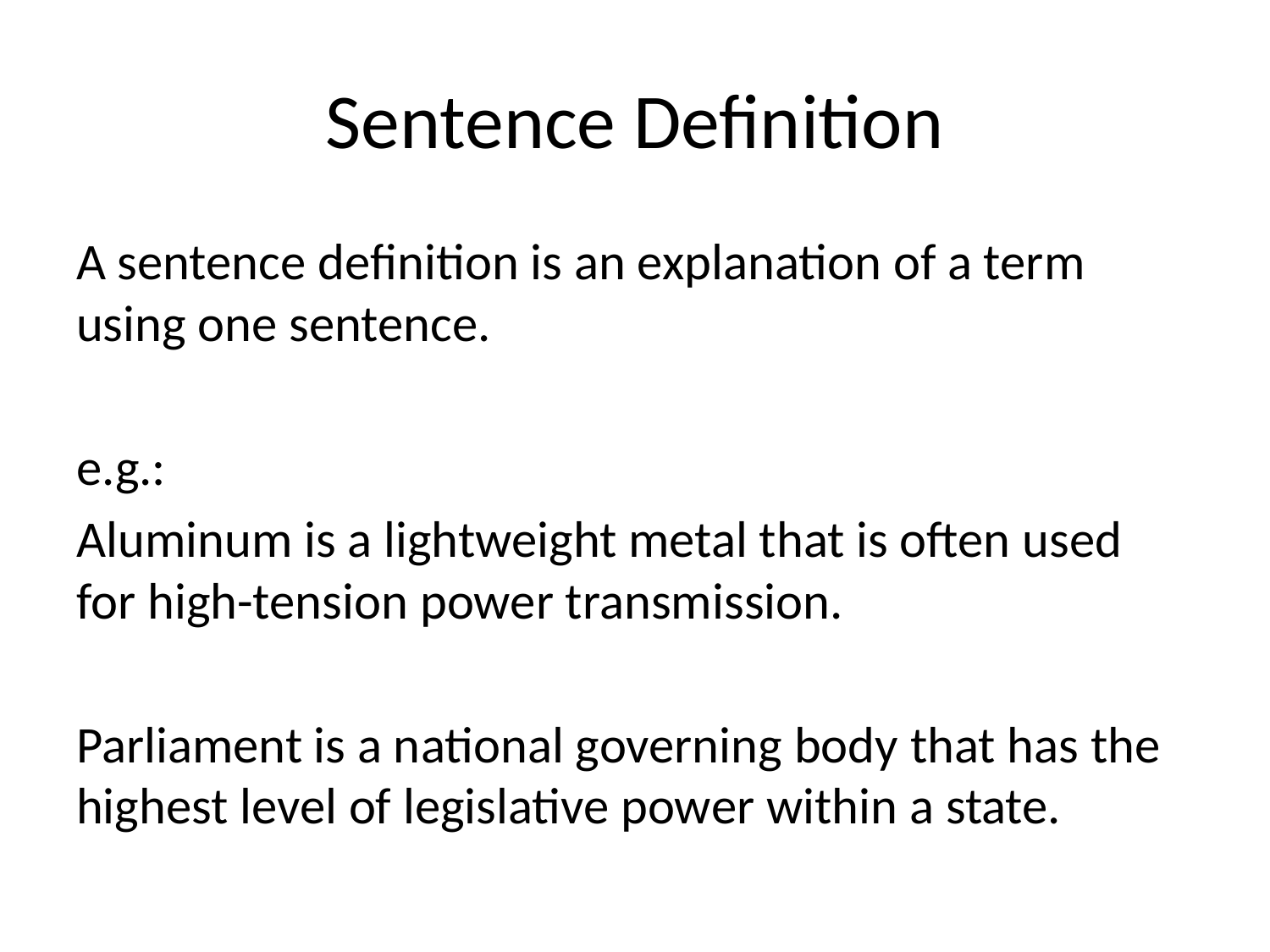

# Sentence Definition
A sentence definition is an explanation of a term using one sentence.

e.g.:
Aluminum is a lightweight metal that is often used for high-tension power transmission.

Parliament is a national governing body that has the highest level of legislative power within a state.